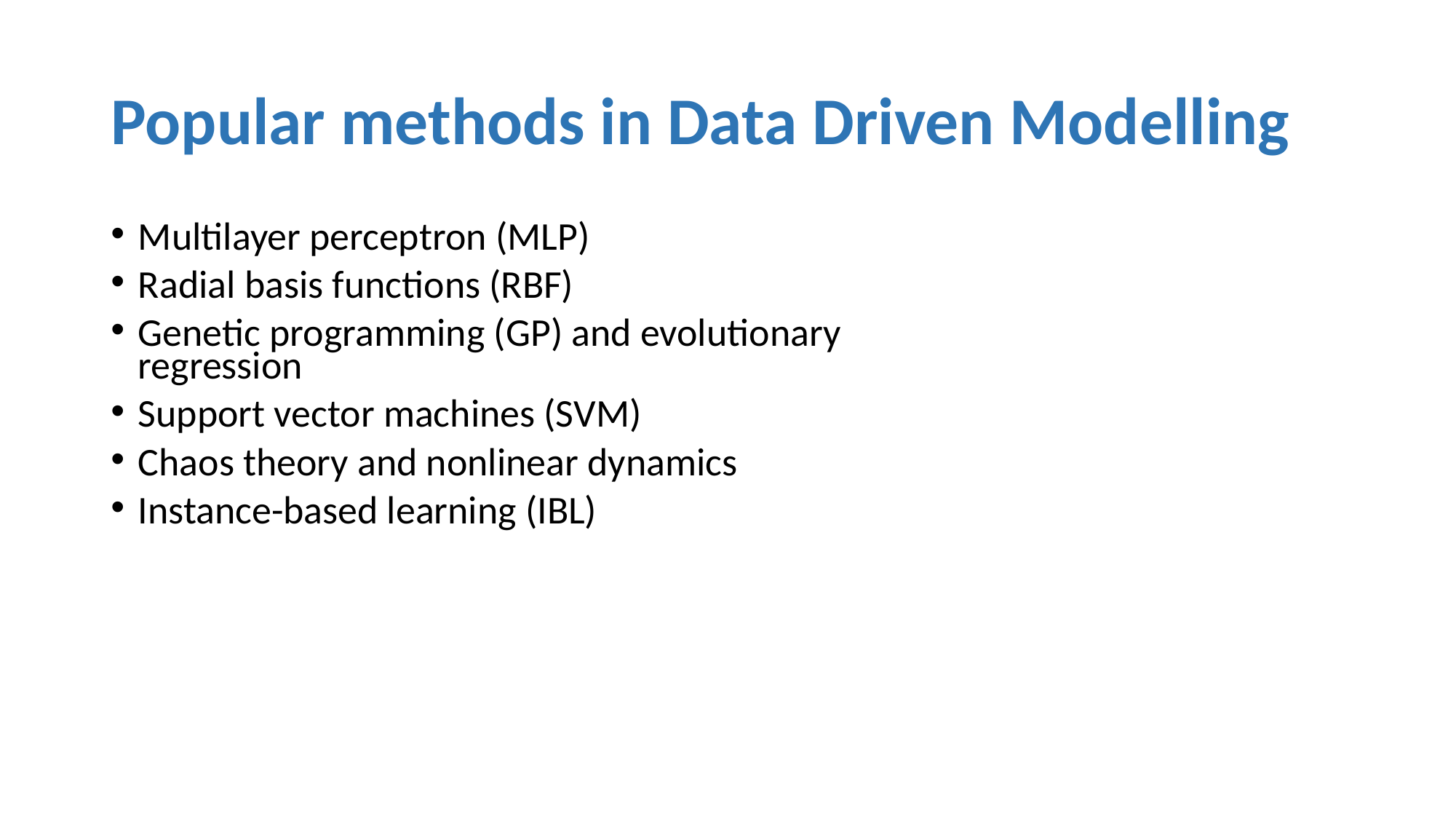

# Popular methods in Data Driven Modelling
Multilayer perceptron (MLP)
Radial basis functions (RBF)
Genetic programming (GP) and evolutionary
regression
Support vector machines (SVM)
Chaos theory and nonlinear dynamics
Instance-based learning (IBL)